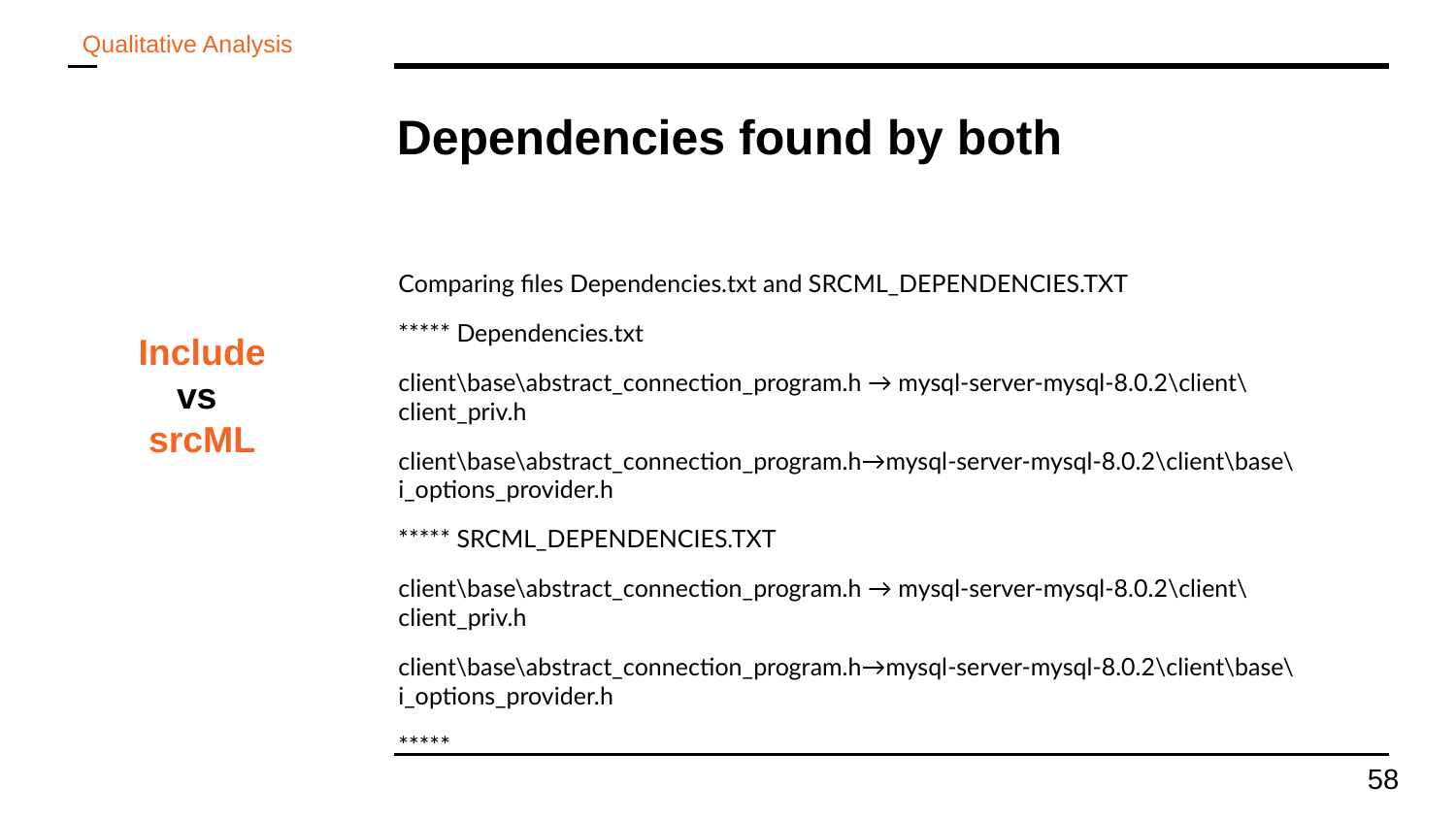

Qualitative Analysis
# Dependencies found by both
Comparing files Dependencies.txt and SRCML_DEPENDENCIES.TXT
***** Dependencies.txt
client\base\abstract_connection_program.h → mysql-server-mysql-8.0.2\client\ client_priv.h
client\base\abstract_connection_program.h→mysql-server-mysql-8.0.2\client\base\i_options_provider.h
***** SRCML_DEPENDENCIES.TXT
client\base\abstract_connection_program.h → mysql-server-mysql-8.0.2\client\ client_priv.h
client\base\abstract_connection_program.h→mysql-server-mysql-8.0.2\client\base\i_options_provider.h
*****
Include
vs
srcML
58